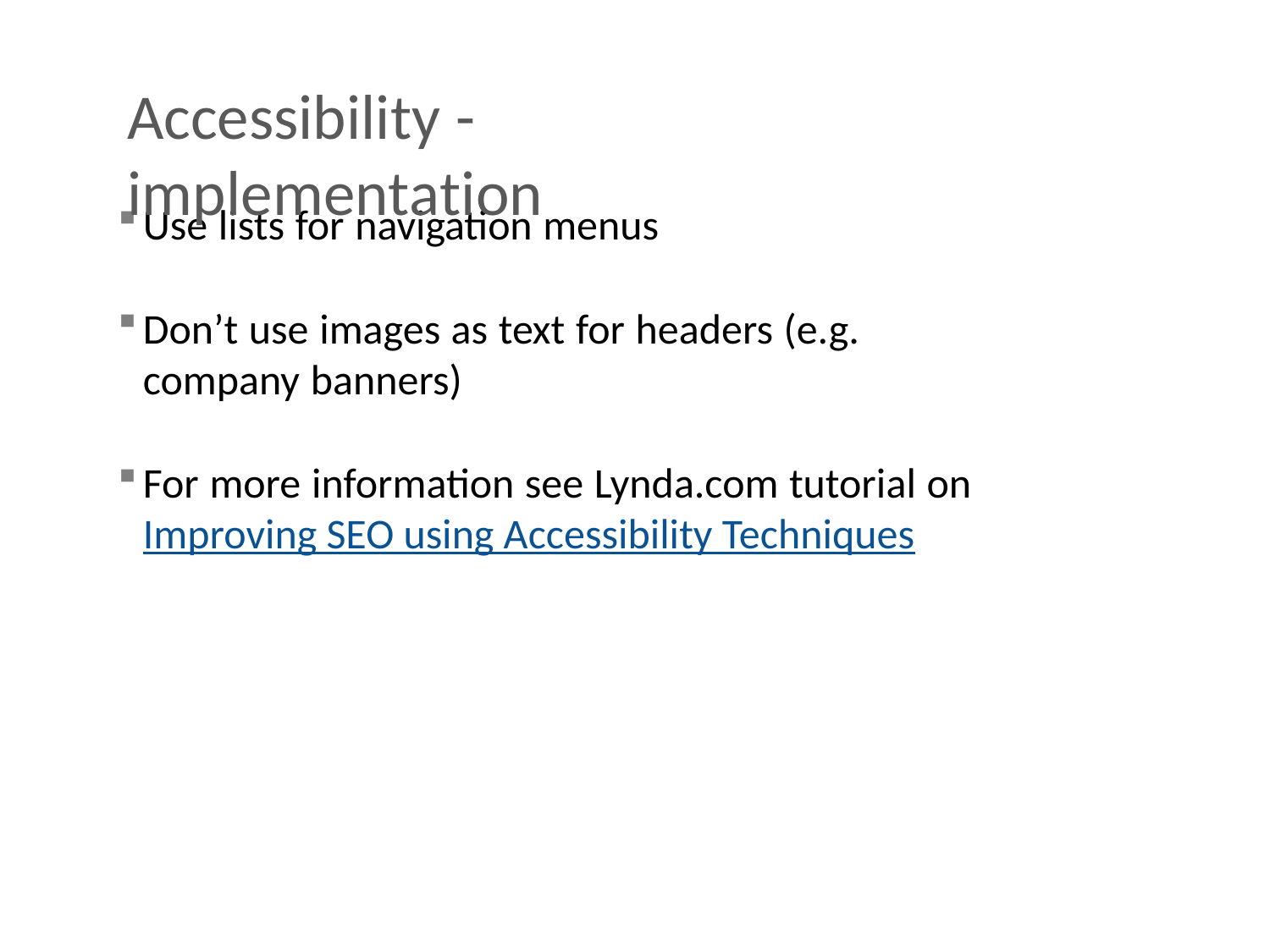

Accessibility - implementation
Use lists for navigation menus

Don’t use images as text for headers (e.g. company banners)

For more information see Lynda.com tutorial on Improving SEO using Accessibility Techniques